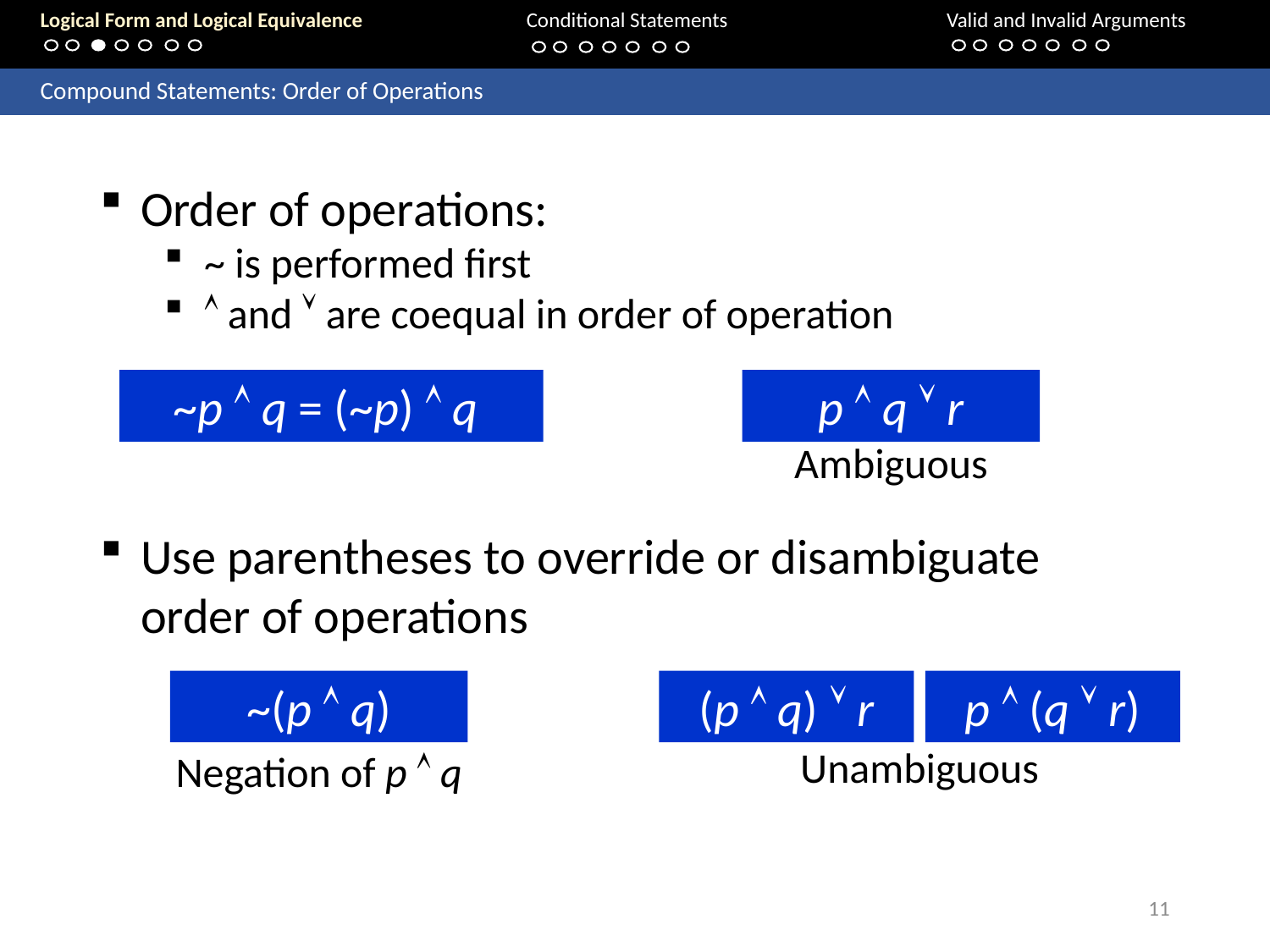

Logical Form and Logical Equivalence		Conditional Statements			Valid and Invalid Arguments

	Compound Statements: Order of Operations
Order of operations:
~ is performed first
∧ and ∨ are coequal in order of operation
~p ∧ q = (~p) ∧ q
p ∧ q ∨ r
Ambiguous
Use parentheses to override or disambiguate order of operations
~(p ∧ q)
Negation of p ∧ q
p ∧ (q ∨ r)
(p ∧ q) ∨ r
Unambiguous
11